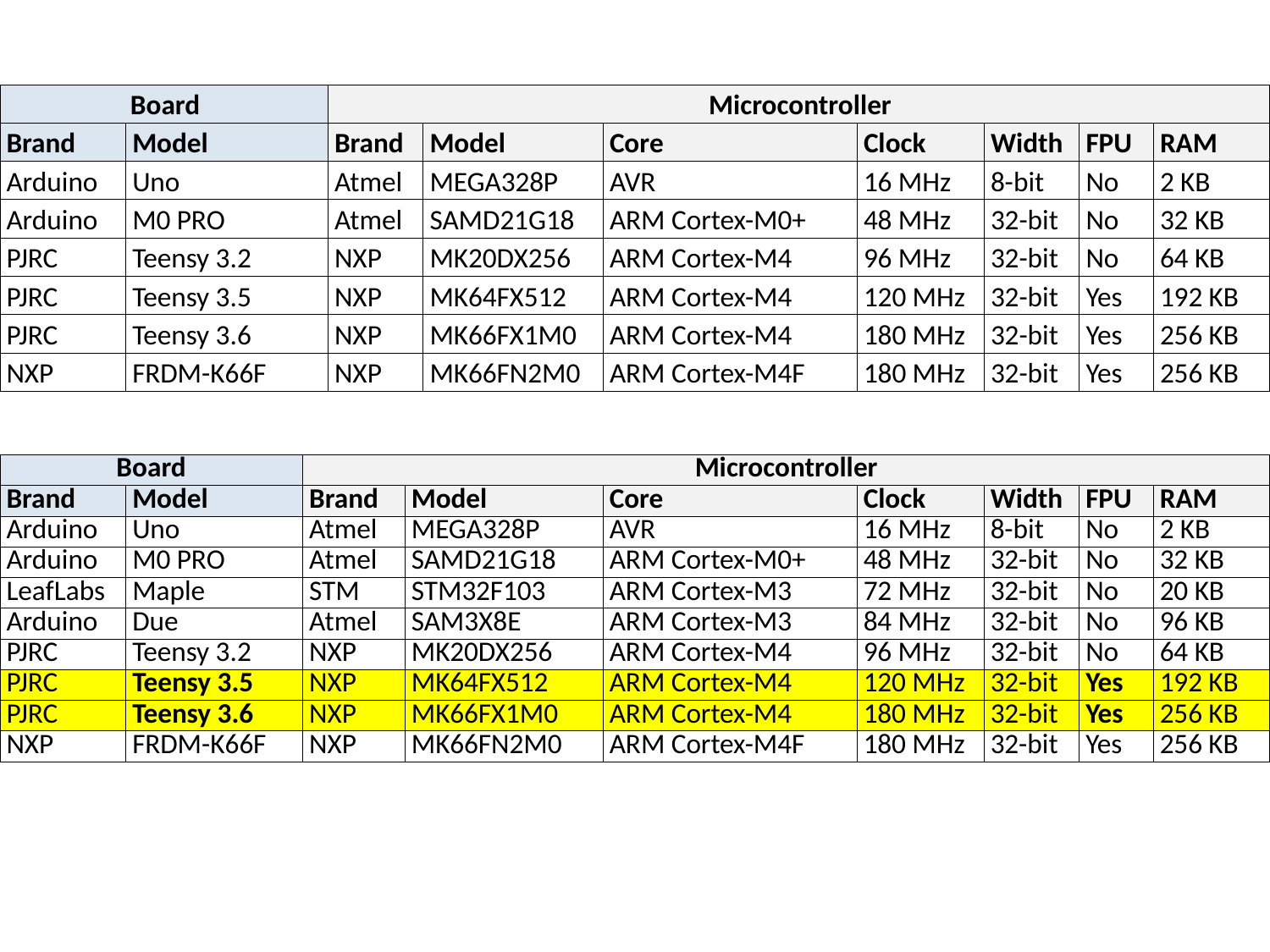

| Board |  | Microcontroller |  |  |  |  |  |  |
| --- | --- | --- | --- | --- | --- | --- | --- | --- |
| Brand | Model | Brand | Model | Core | Clock | Width | FPU | RAM |
| Arduino | Uno | Atmel | MEGA328P | AVR | 16 MHz | 8-bit | No | 2 KB |
| Arduino | M0 PRO | Atmel | SAMD21G18 | ARM Cortex-M0+ | 48 MHz | 32-bit | No | 32 KB |
| PJRC | Teensy 3.2 | NXP | MK20DX256 | ARM Cortex-M4 | 96 MHz | 32-bit | No | 64 KB |
| PJRC | Teensy 3.5 | NXP | MK64FX512 | ARM Cortex-M4 | 120 MHz | 32-bit | Yes | 192 KB |
| PJRC | Teensy 3.6 | NXP | MK66FX1M0 | ARM Cortex-M4 | 180 MHz | 32-bit | Yes | 256 KB |
| NXP | FRDM-K66F | NXP | MK66FN2M0 | ARM Cortex-M4F | 180 MHz | 32-bit | Yes | 256 KB |
| Board |  | Microcontroller |  |  |  |  |  |  |
| --- | --- | --- | --- | --- | --- | --- | --- | --- |
| Brand | Model | Brand | Model | Core | Clock | Width | FPU | RAM |
| Arduino | Uno | Atmel | MEGA328P | AVR | 16 MHz | 8-bit | No | 2 KB |
| Arduino | M0 PRO | Atmel | SAMD21G18 | ARM Cortex-M0+ | 48 MHz | 32-bit | No | 32 KB |
| LeafLabs | Maple | STM | STM32F103 | ARM Cortex-M3 | 72 MHz | 32-bit | No | 20 KB |
| Arduino | Due | Atmel | SAM3X8E | ARM Cortex-M3 | 84 MHz | 32-bit | No | 96 KB |
| PJRC | Teensy 3.2 | NXP | MK20DX256 | ARM Cortex-M4 | 96 MHz | 32-bit | No | 64 KB |
| PJRC | Teensy 3.5 | NXP | MK64FX512 | ARM Cortex-M4 | 120 MHz | 32-bit | Yes | 192 KB |
| PJRC | Teensy 3.6 | NXP | MK66FX1M0 | ARM Cortex-M4 | 180 MHz | 32-bit | Yes | 256 KB |
| NXP | FRDM-K66F | NXP | MK66FN2M0 | ARM Cortex-M4F | 180 MHz | 32-bit | Yes | 256 KB |